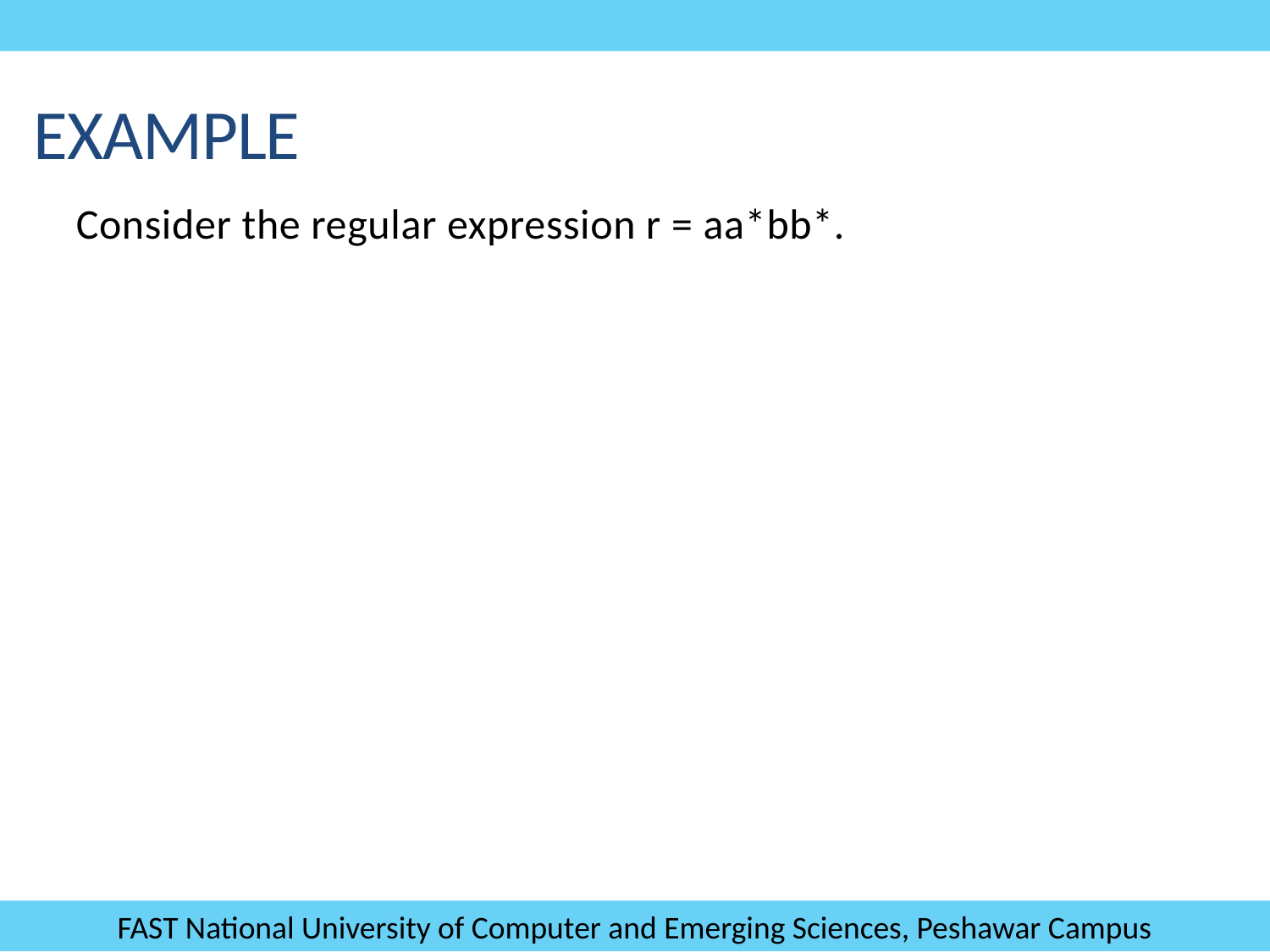

Example
Consider the regular expression r = aa*bb*.